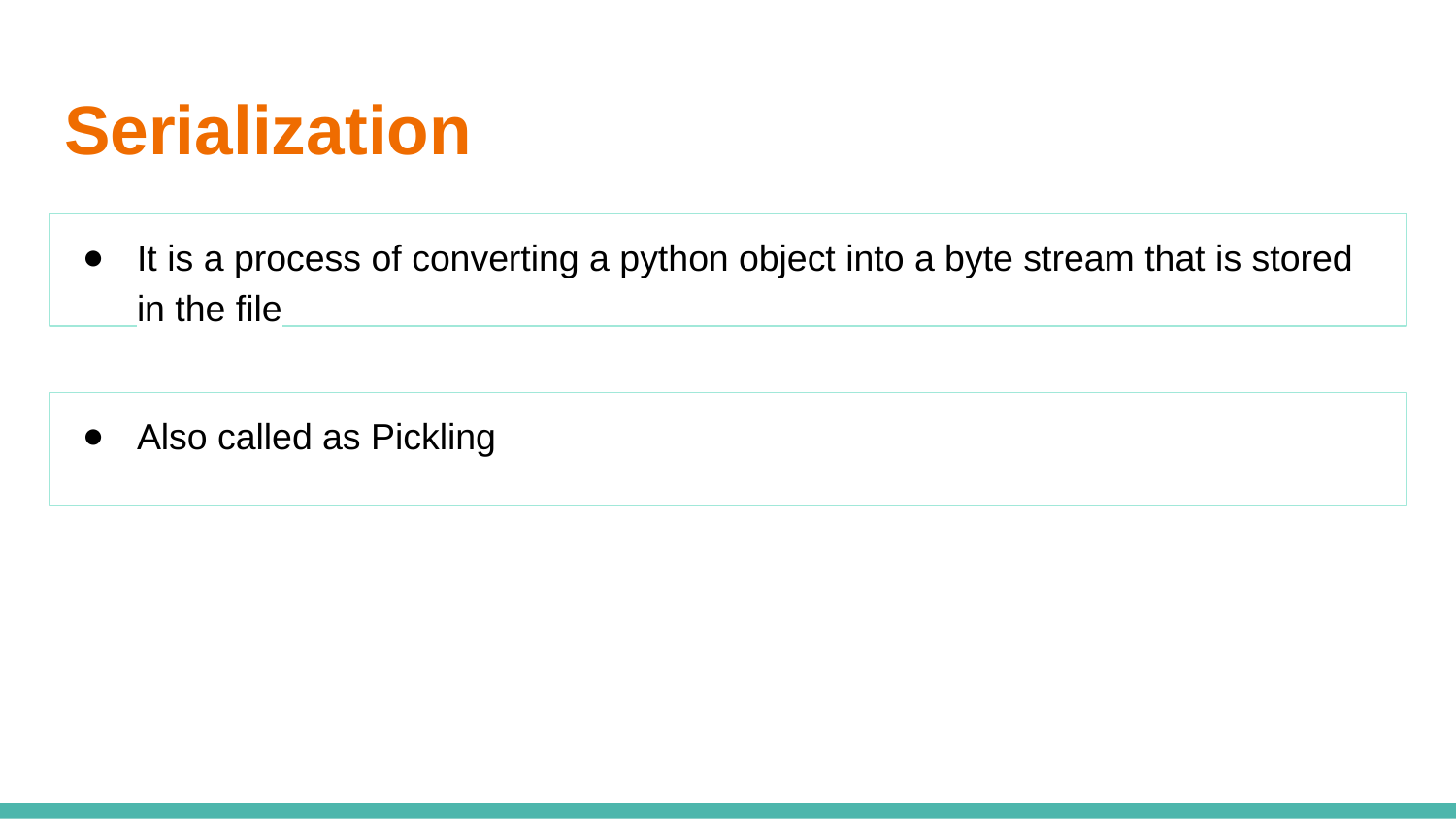

# Serialization
It is a process of converting a python object into a byte stream that is stored in the file
Also called as Pickling